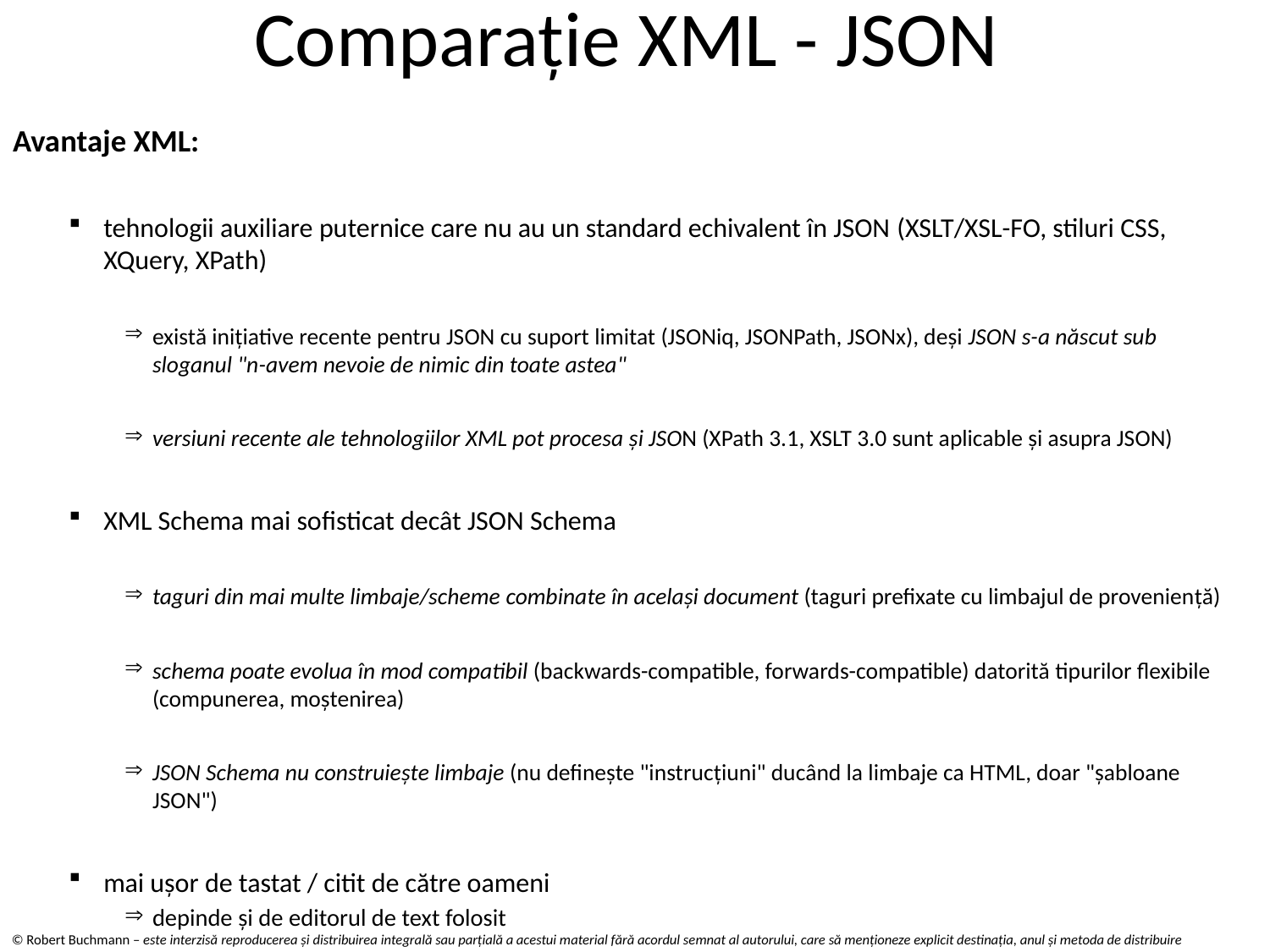

# Comparație XML - JSON
Avantaje XML:

tehnologii auxiliare puternice care nu au un standard echivalent în JSON (XSLT/XSL-FO, stiluri CSS, XQuery, XPath)

există inițiative recente pentru JSON cu suport limitat (JSONiq, JSONPath, JSONx), deși JSON s-a născut sub sloganul "n-avem nevoie de nimic din toate astea"

versiuni recente ale tehnologiilor XML pot procesa și JSON (XPath 3.1, XSLT 3.0 sunt aplicable și asupra JSON)

XML Schema mai sofisticat decât JSON Schema

taguri din mai multe limbaje/scheme combinate în același document (taguri prefixate cu limbajul de proveniență)

schema poate evolua în mod compatibil (backwards-compatible, forwards-compatible) datorită tipurilor flexibile (compunerea, moștenirea)

JSON Schema nu construiește limbaje (nu definește "instrucțiuni" ducând la limbaje ca HTML, doar "șabloane JSON")

mai uşor de tastat / citit de către oameni
depinde și de editorul de text folosit